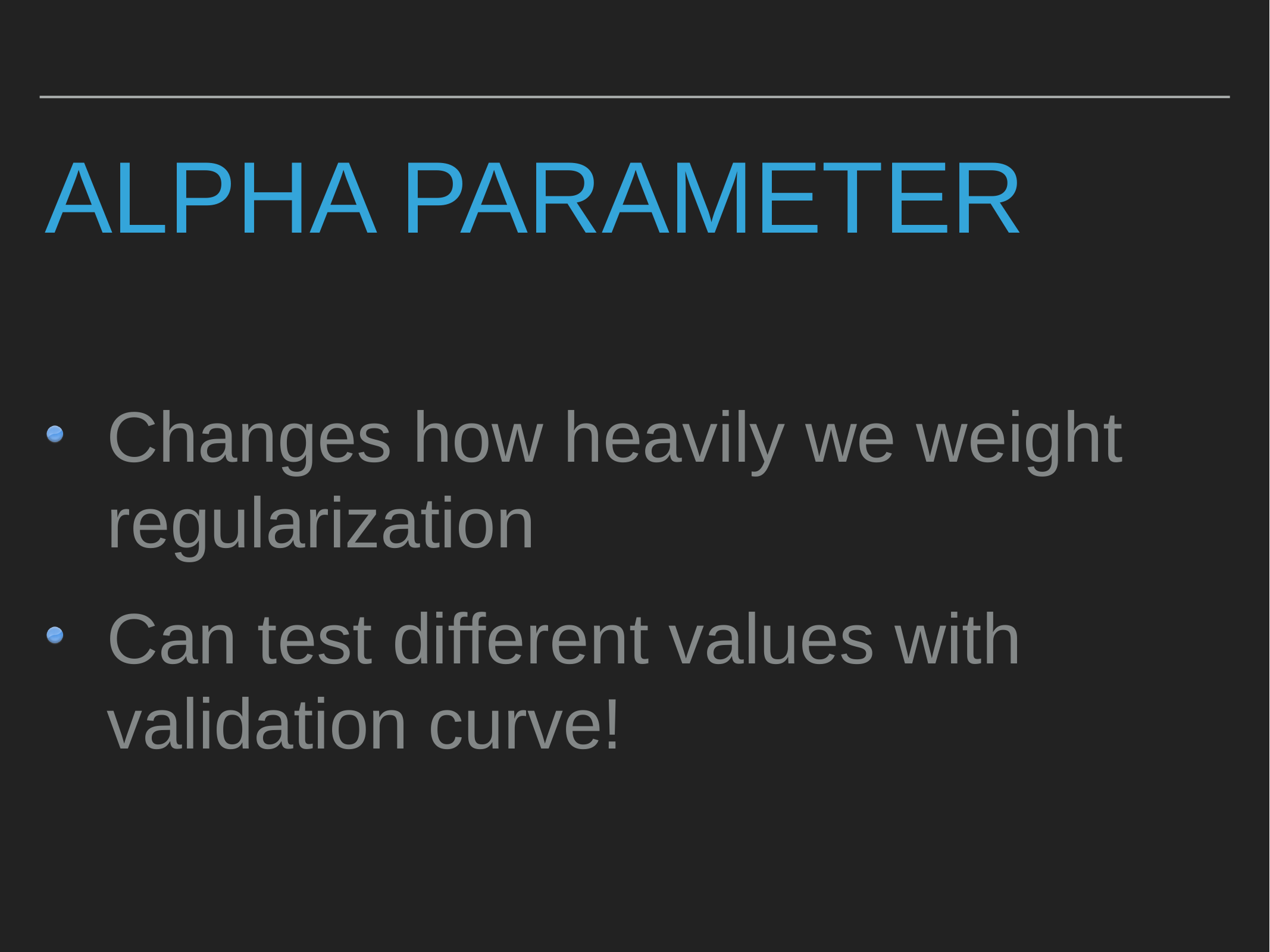

# Alpha parameter
Changes how heavily we weight regularization
Can test different values with validation curve!